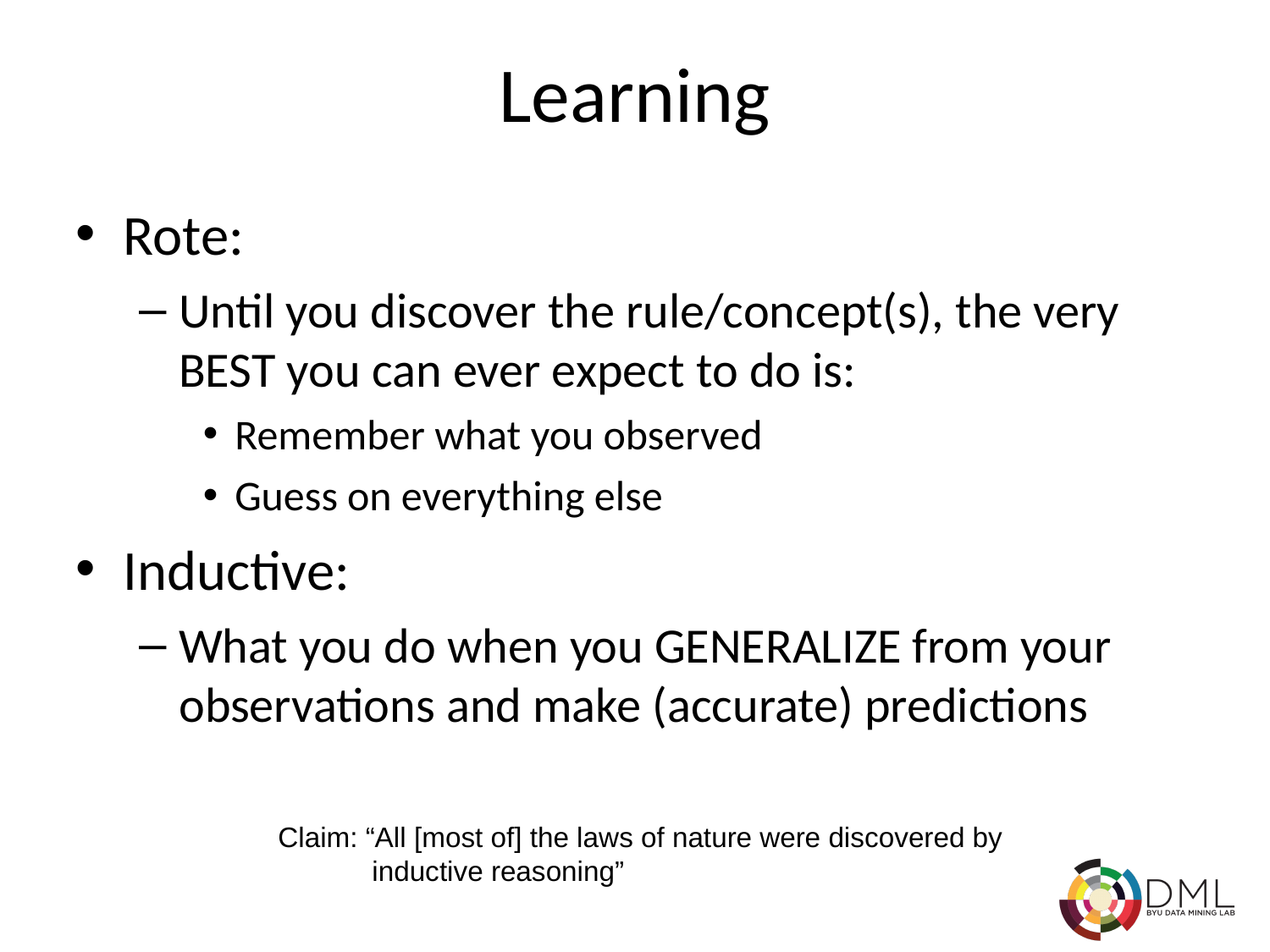

Learning
Rote:
Until you discover the rule/concept(s), the very BEST you can ever expect to do is:
Remember what you observed
Guess on everything else
Inductive:
What you do when you GENERALIZE from your observations and make (accurate) predictions
Claim: “All [most of] the laws of nature were discovered by
            inductive reasoning”